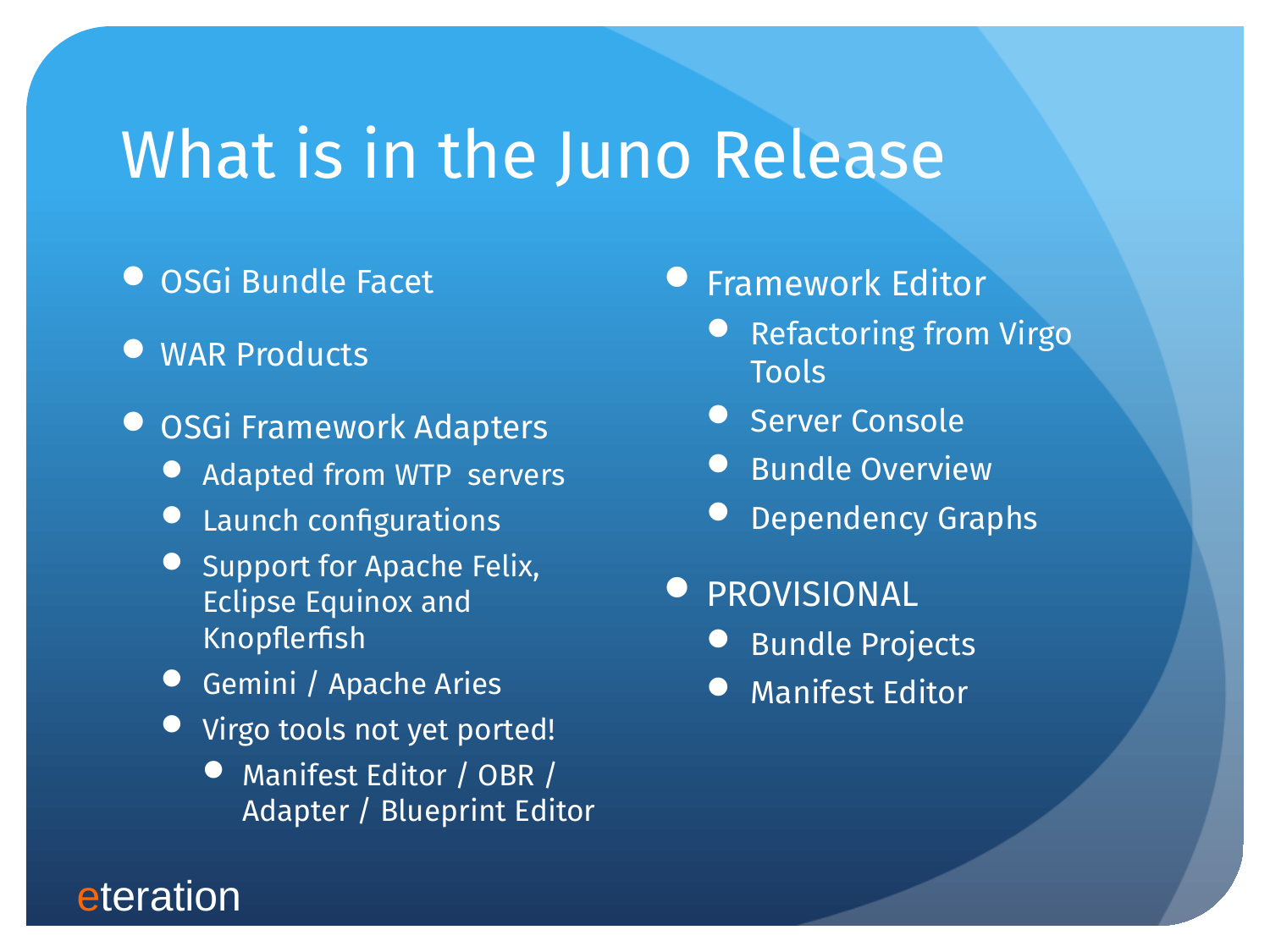

# What is in the Juno Release
OSGi Bundle Facet
WAR Products
OSGi Framework Adapters
Adapted from WTP  servers
Launch configurations
Support for Apache Felix, Eclipse Equinox and Knopflerfish
Gemini / Apache Aries
Virgo tools not yet ported!
Manifest Editor / OBR / Adapter / Blueprint Editor

Framework Editor
Refactoring from Virgo Tools
Server Console
Bundle Overview
Dependency Graphs
PROVISIONAL
Bundle Projects
Manifest Editor